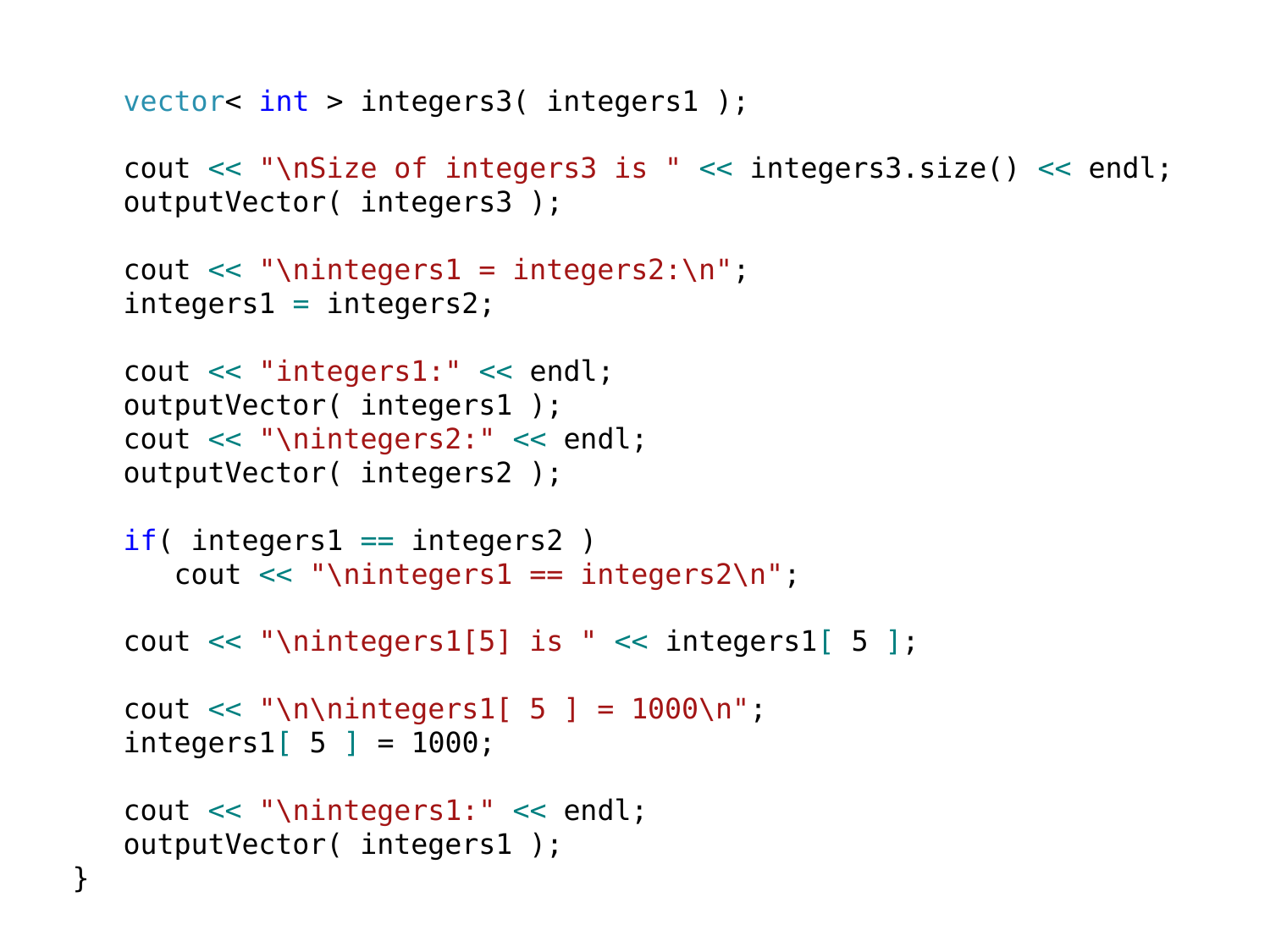

vector< int > integers3( integers1 );

   cout << "\nSize of integers3 is " << integers3.size() << endl;
   outputVector( integers3 );

   cout << "\nintegers1 = integers2:\n";
   integers1 = integers2;

   cout << "integers1:" << endl;
   outputVector( integers1 );
   cout << "\nintegers2:" << endl;
   outputVector( integers2 );

   if( integers1 == integers2 )
      cout << "\nintegers1 == integers2\n";

   cout << "\nintegers1[5] is " << integers1[ 5 ];

   cout << "\n\nintegers1[ 5 ] = 1000\n";
   integers1[ 5 ] = 1000;

   cout << "\nintegers1:" << endl;
   outputVector( integers1 );
}